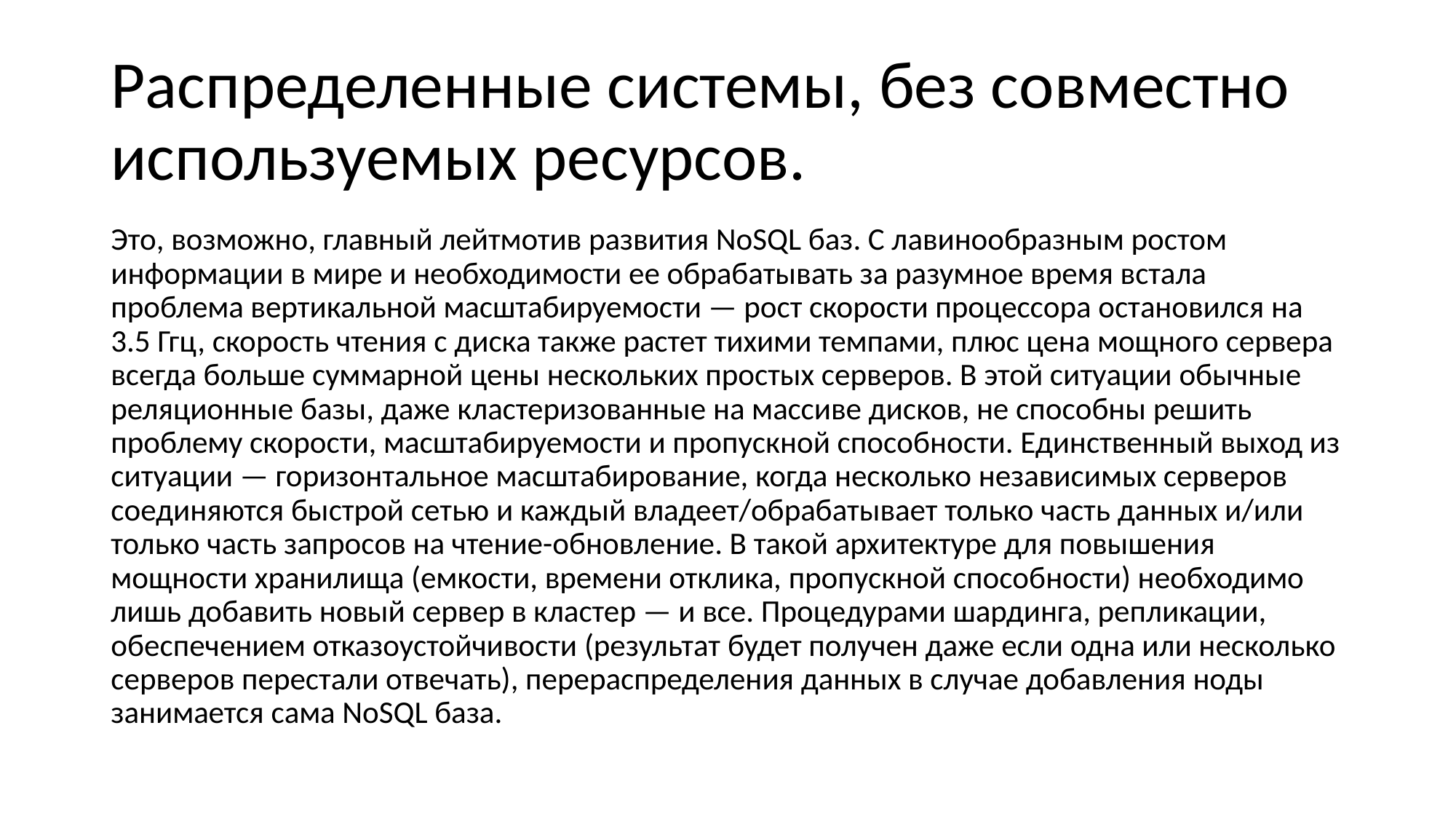

# Распределенные системы, без совместно используемых ресурсов.
Это, возможно, главный лейтмотив развития NoSQL баз. С лавинообразным ростом информации в мире и необходимости ее обрабатывать за разумное время встала проблема вертикальной масштабируемости — рост скорости процессора остановился на 3.5 Ггц, скорость чтения с диска также растет тихими темпами, плюс цена мощного сервера всегда больше суммарной цены нескольких простых серверов. В этой ситуации обычные реляционные базы, даже кластеризованные на массиве дисков, не способны решить проблему скорости, масштабируемости и пропускной способности. Единственный выход из ситуации — горизонтальное масштабирование, когда несколько независимых серверов соединяются быстрой сетью и каждый владеет/обрабатывает только часть данных и/или только часть запросов на чтение-обновление. В такой архитектуре для повышения мощности хранилища (емкости, времени отклика, пропускной способности) необходимо лишь добавить новый сервер в кластер — и все. Процедурами шардинга, репликации, обеспечением отказоустойчивости (результат будет получен даже если одна или несколько серверов перестали отвечать), перераспределения данных в случае добавления ноды занимается сама NoSQL база.